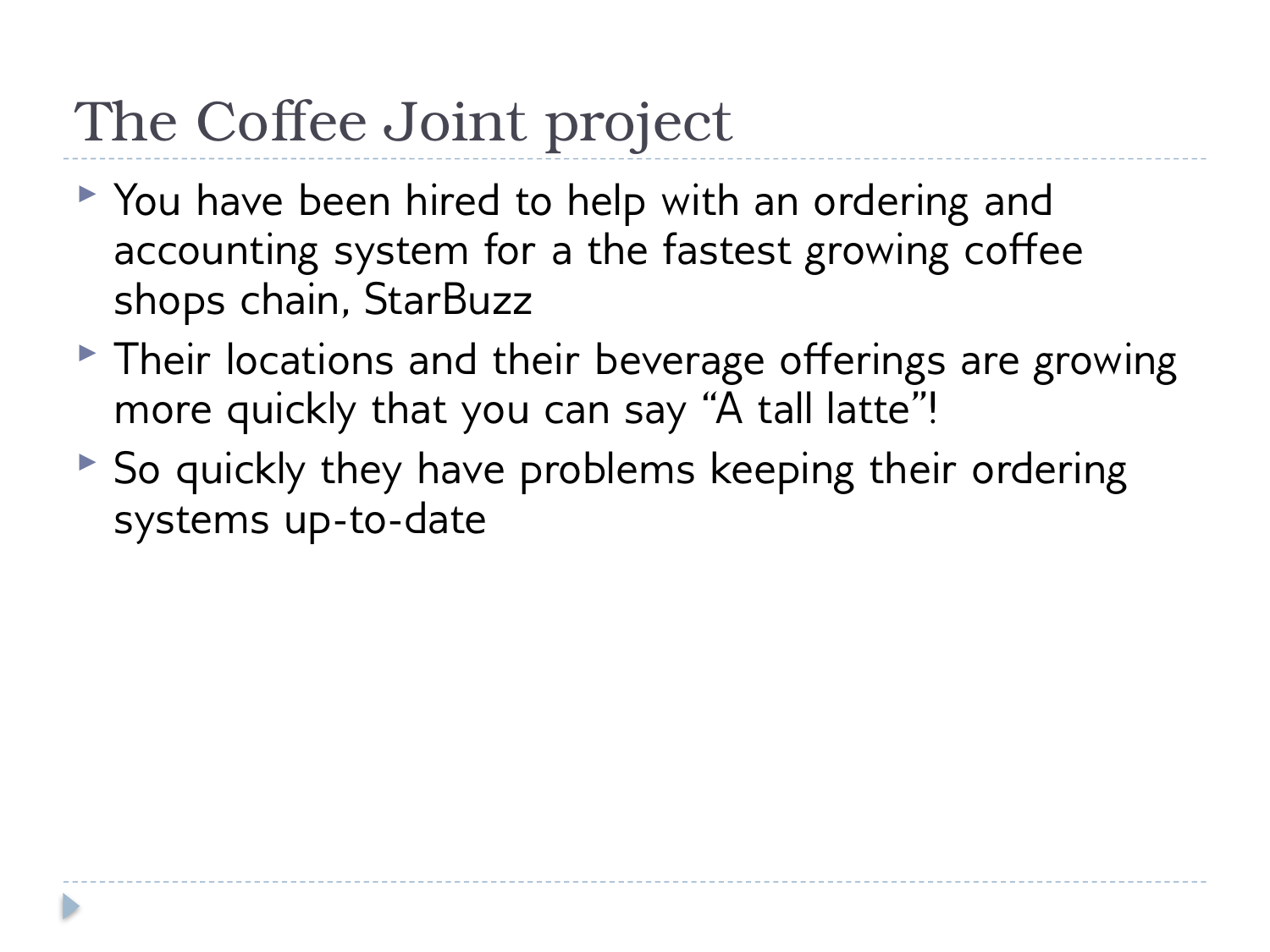

# The Coffee Joint project
You have been hired to help with an ordering and accounting system for a the fastest growing coffee shops chain, StarBuzz
Their locations and their beverage offerings are growing more quickly that you can say “A tall latte”!
So quickly they have problems keeping their ordering systems up-to-date